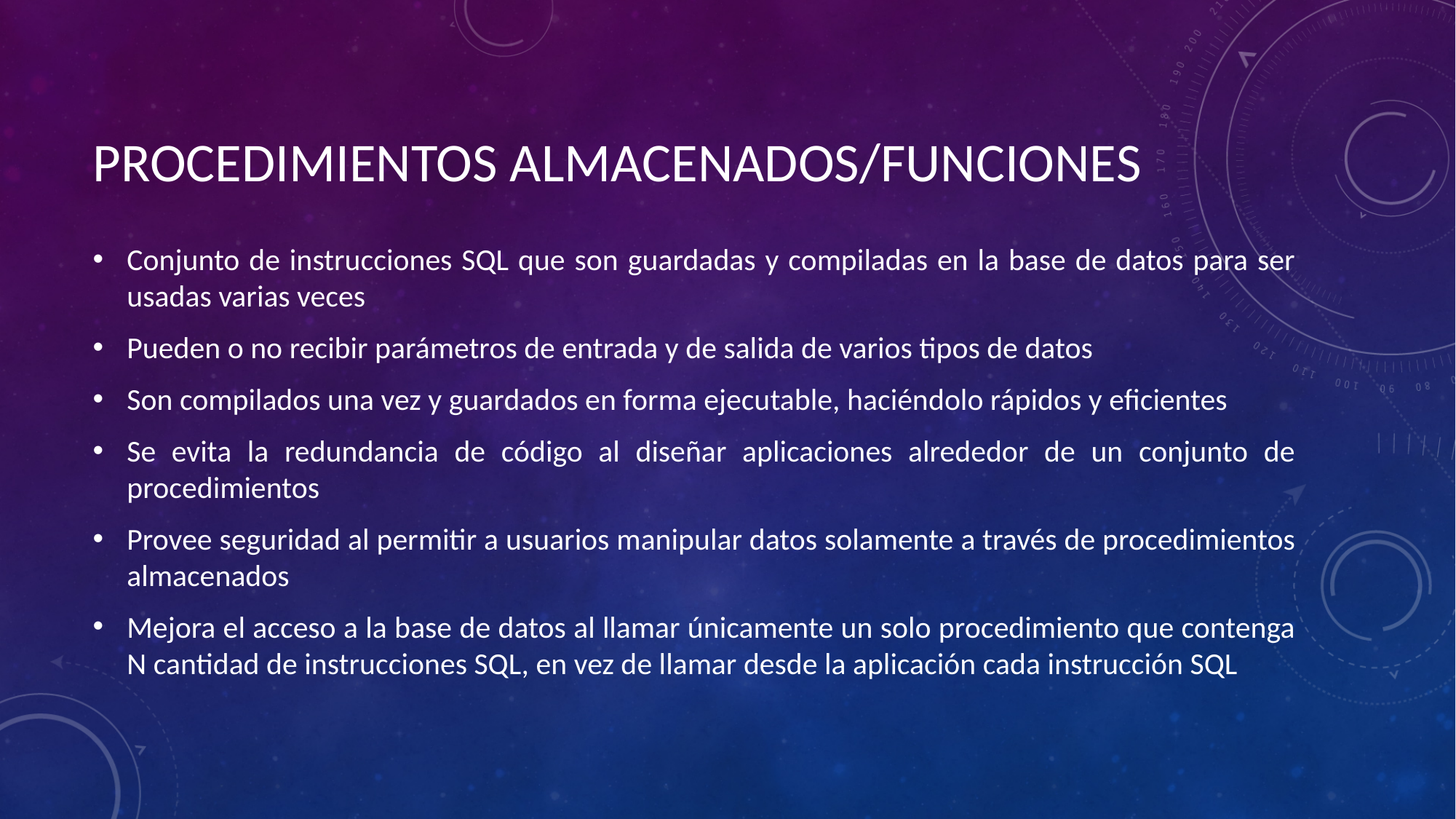

# Procedimientos almacenados/FUNCIONES
Conjunto de instrucciones SQL que son guardadas y compiladas en la base de datos para ser usadas varias veces
Pueden o no recibir parámetros de entrada y de salida de varios tipos de datos
Son compilados una vez y guardados en forma ejecutable, haciéndolo rápidos y eficientes
Se evita la redundancia de código al diseñar aplicaciones alrededor de un conjunto de procedimientos
Provee seguridad al permitir a usuarios manipular datos solamente a través de procedimientos almacenados
Mejora el acceso a la base de datos al llamar únicamente un solo procedimiento que contenga N cantidad de instrucciones SQL, en vez de llamar desde la aplicación cada instrucción SQL